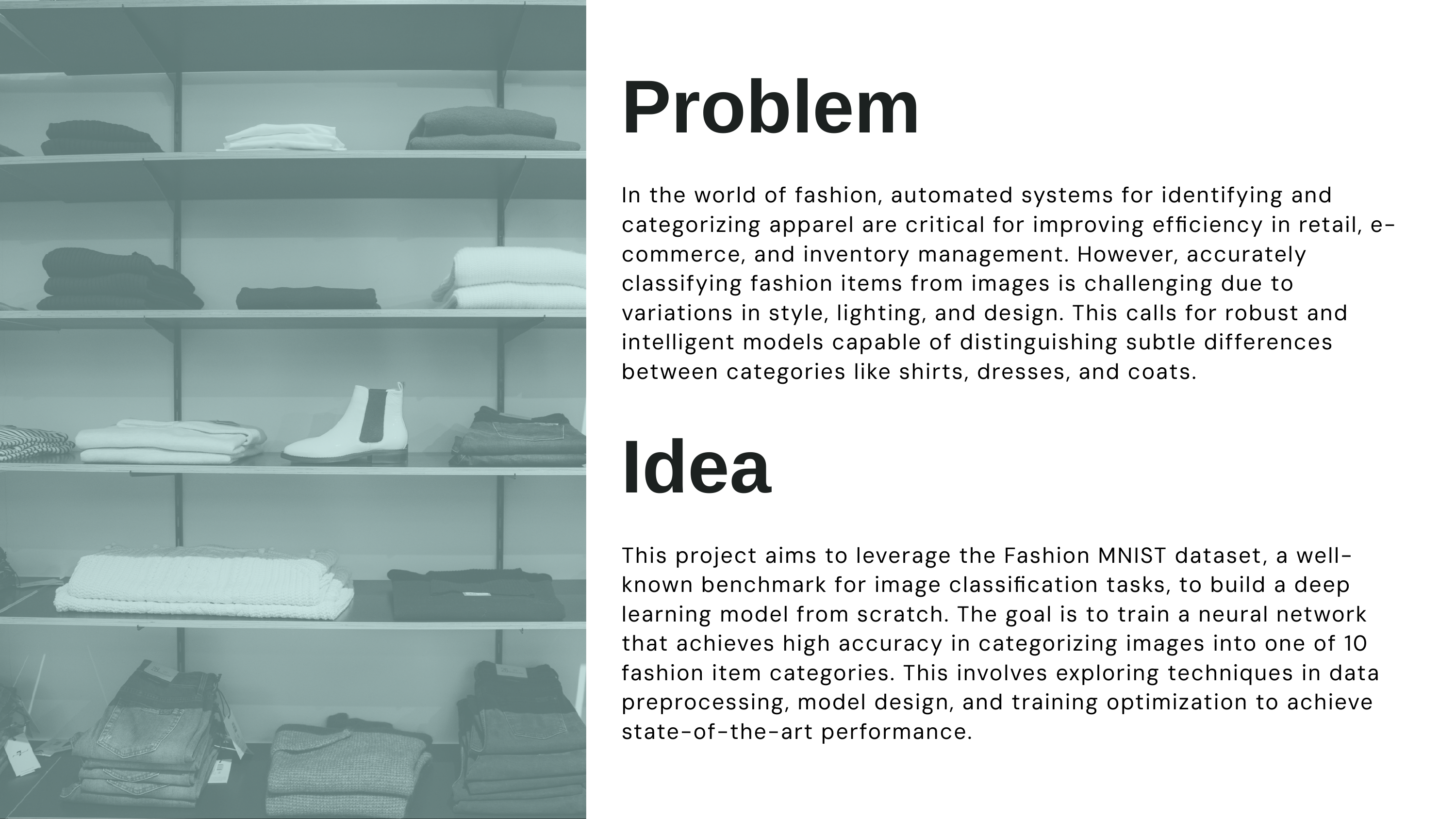

Problem
In the world of fashion, automated systems for identifying and categorizing apparel are critical for improving efficiency in retail, e-commerce, and inventory management. However, accurately classifying fashion items from images is challenging due to variations in style, lighting, and design. This calls for robust and intelligent models capable of distinguishing subtle differences between categories like shirts, dresses, and coats.
Idea
This project aims to leverage the Fashion MNIST dataset, a well-known benchmark for image classification tasks, to build a deep learning model from scratch. The goal is to train a neural network that achieves high accuracy in categorizing images into one of 10 fashion item categories. This involves exploring techniques in data preprocessing, model design, and training optimization to achieve state-of-the-art performance.